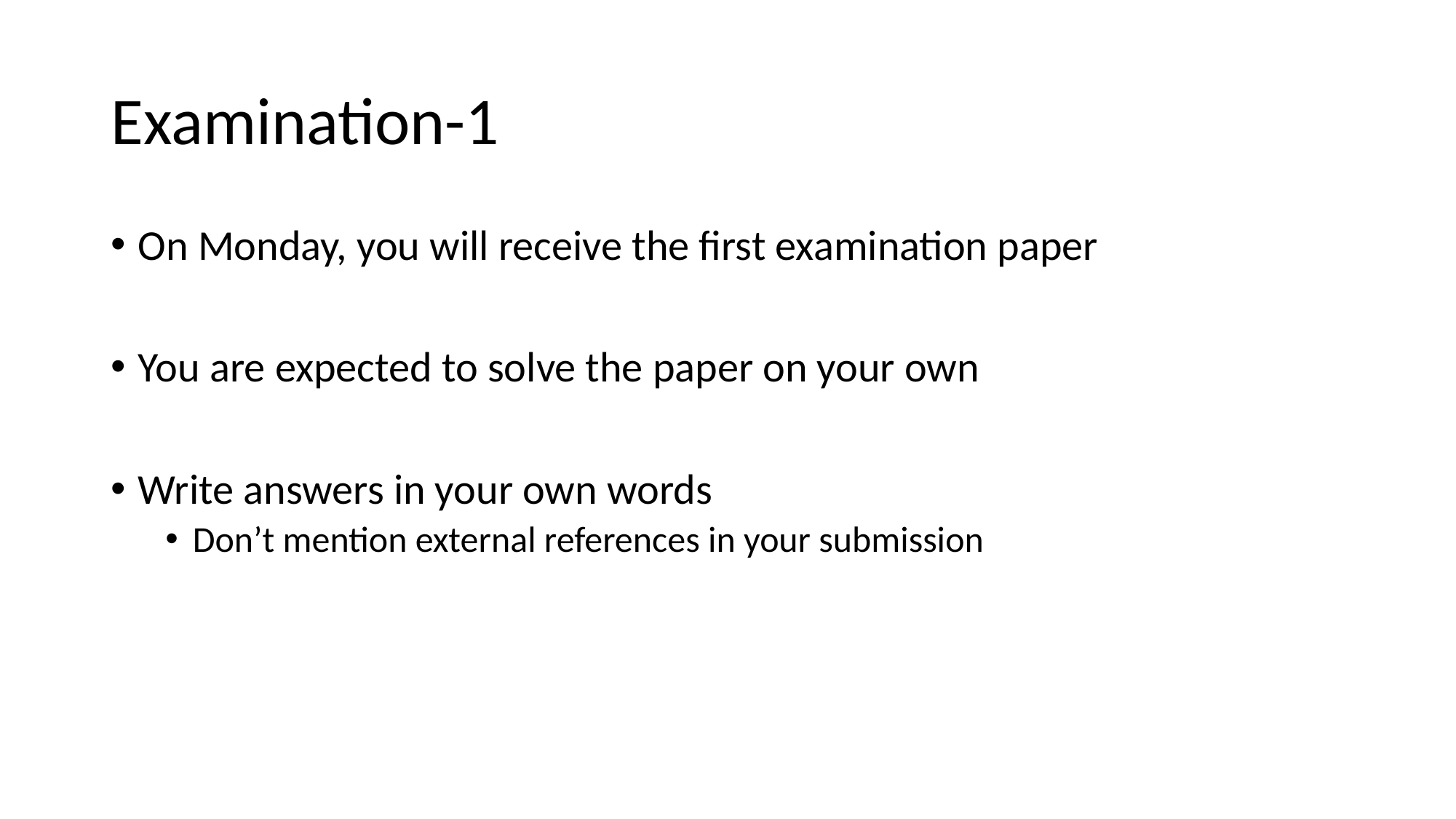

# Examination-1
On Monday, you will receive the first examination paper

You are expected to solve the paper on your own

Write answers in your own words
Don’t mention external references in your submission